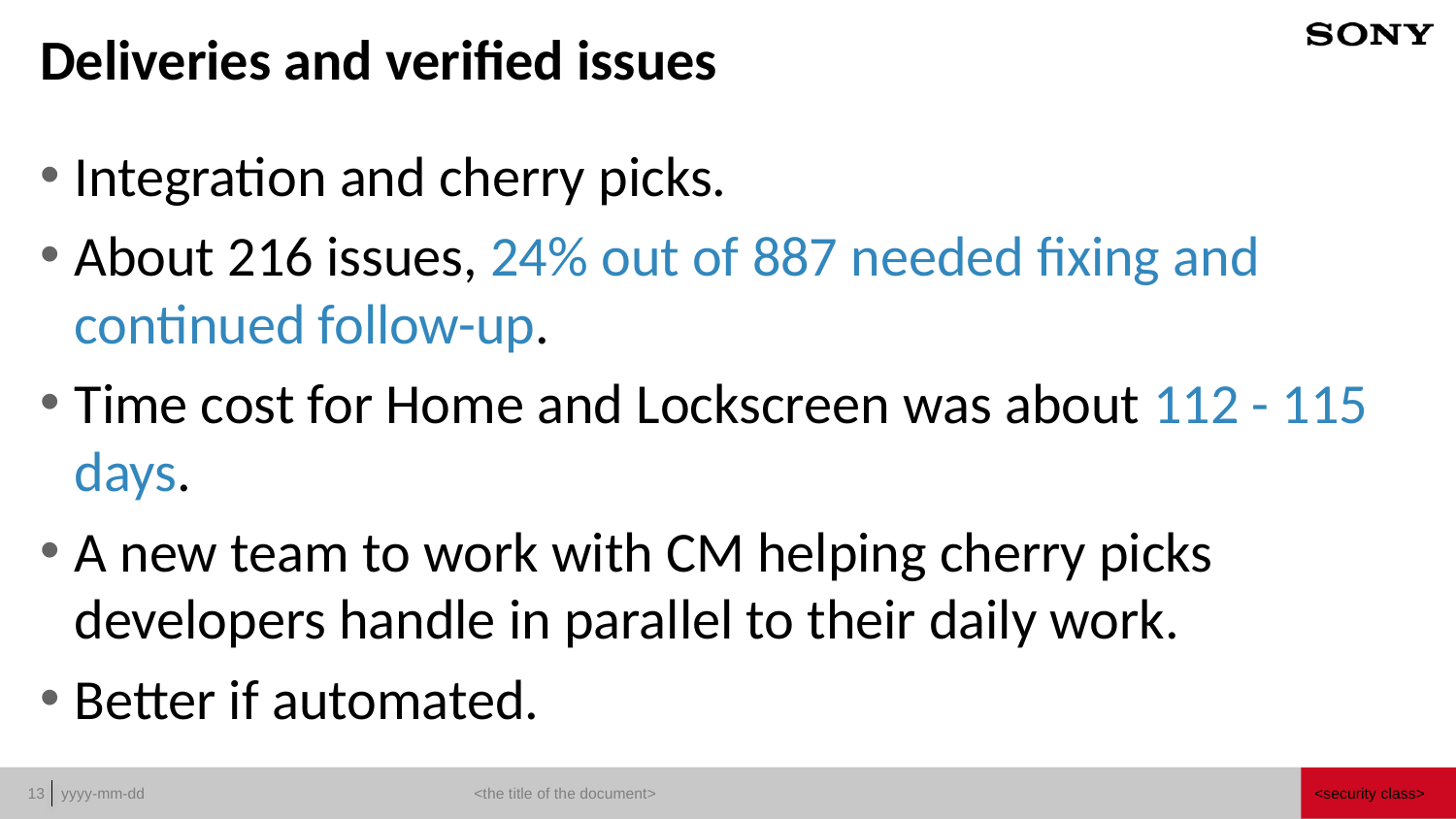

# Deliveries and verified issues
Integration and cherry picks.
About 216 issues, 24% out of 887 needed fixing and continued follow-up.
Time cost for Home and Lockscreen was about 112 - 115 days.
A new team to work with CM helping cherry picks developers handle in parallel to their daily work.
Better if automated.